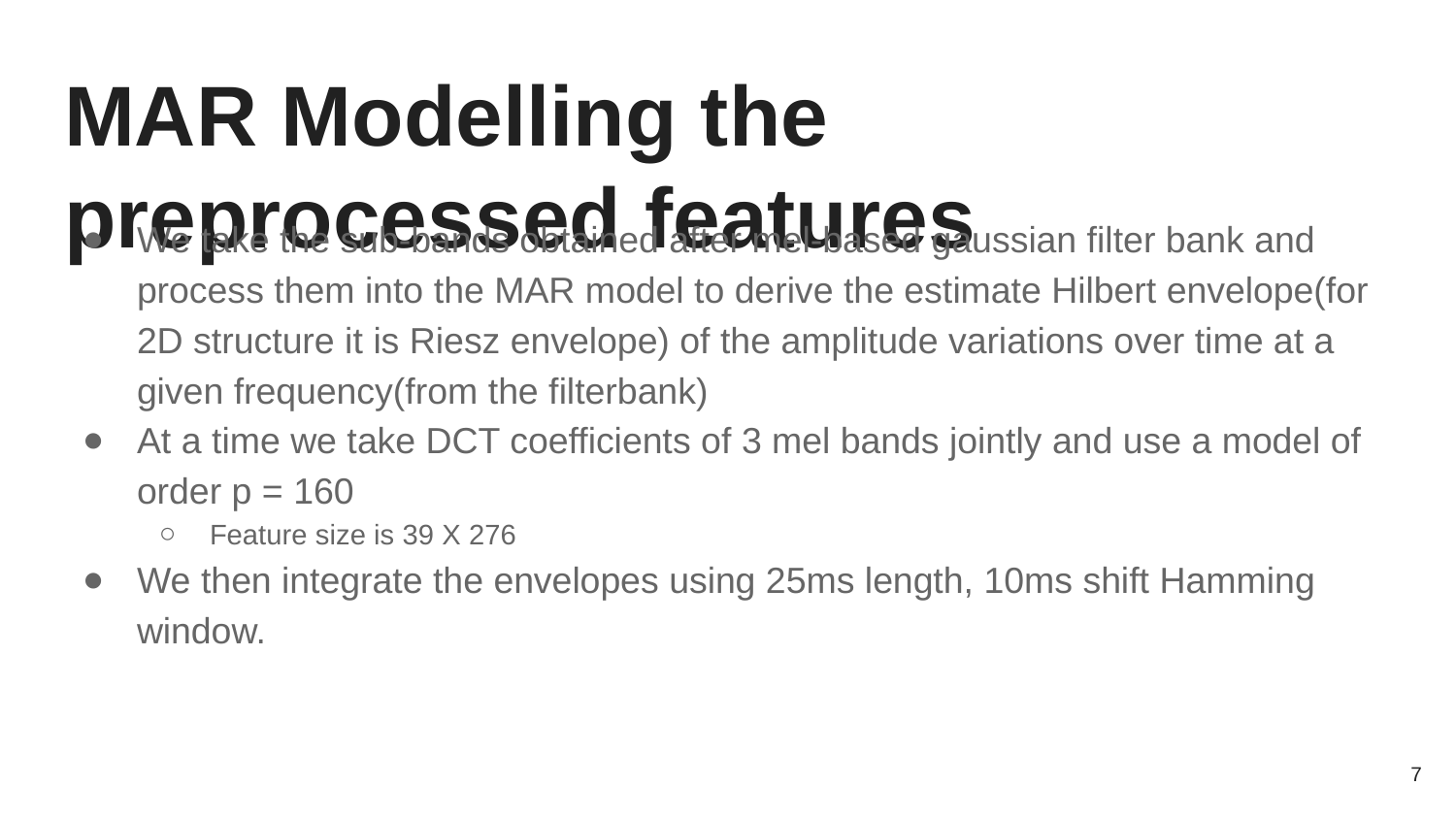

# MAR Modelling the preprocessed features
We take the sub-bands obtained after mel-based gaussian filter bank and process them into the MAR model to derive the estimate Hilbert envelope(for 2D structure it is Riesz envelope) of the amplitude variations over time at a given frequency(from the filterbank)
At a time we take DCT coefficients of 3 mel bands jointly and use a model of order p = 160
Feature size is 39 X 276
We then integrate the envelopes using 25ms length, 10ms shift Hamming window.
7